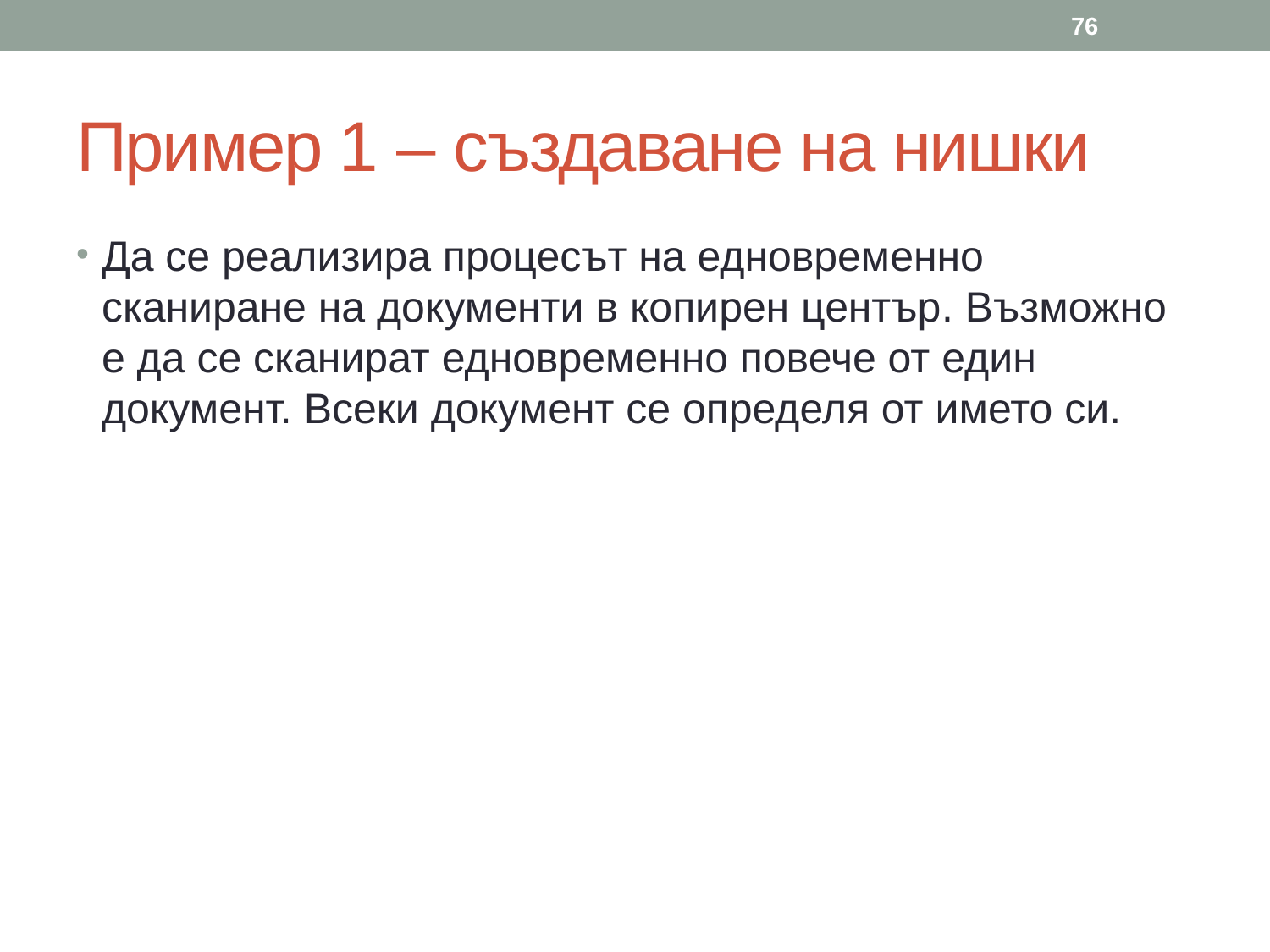

76
# Пример 1 – създаване на нишки
Да се реализира процесът на едновременно сканиране на документи в копирен център. Възможно е да се сканират едновременно повече от един документ. Всеки документ се определя от името си.